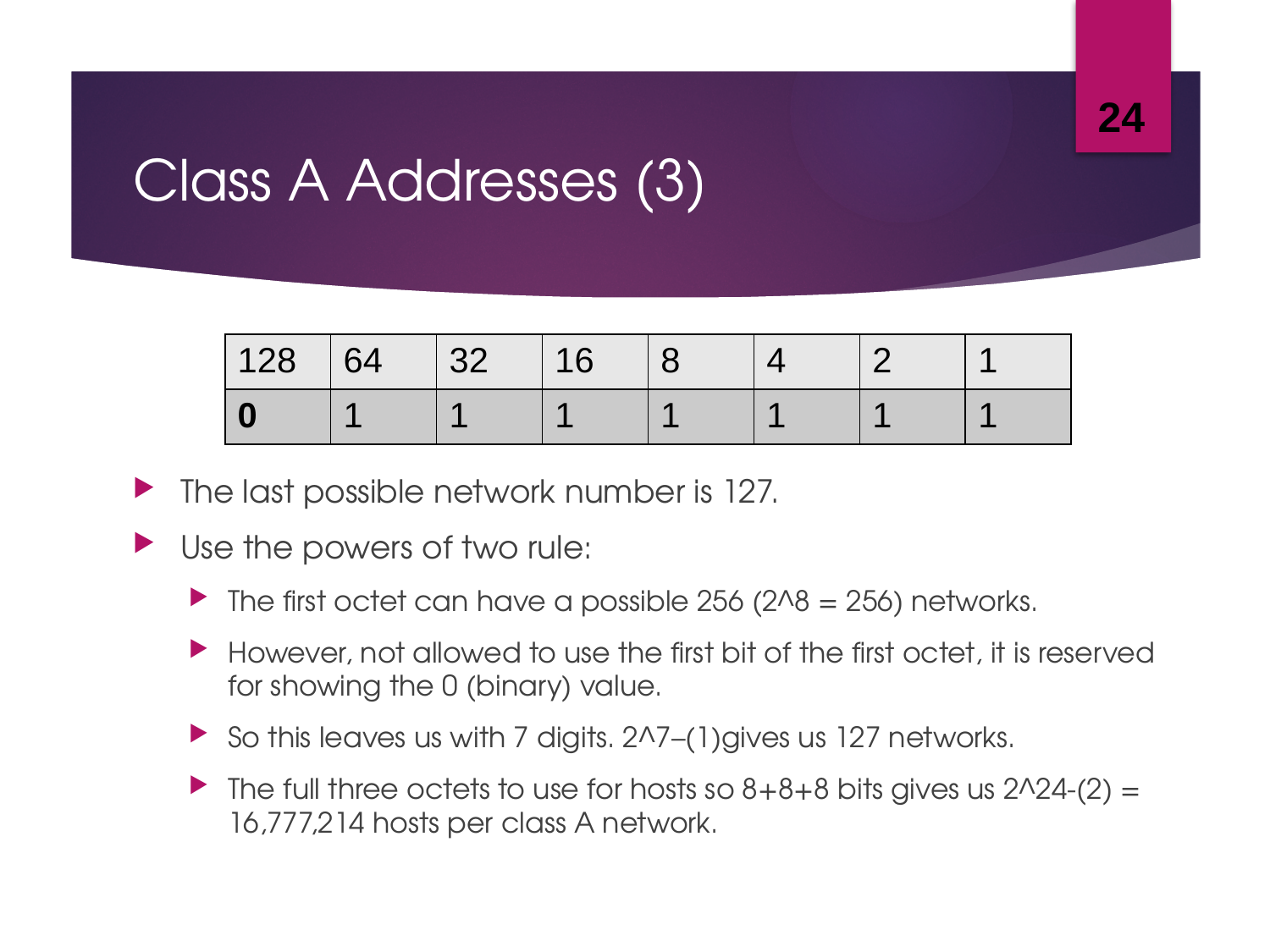

24
# Class A Addresses (3)
| 128 | 64 | 32 | 16 | 8 | 4 | 2 | 1 |
| --- | --- | --- | --- | --- | --- | --- | --- |
| 0 | 1 | 1 | 1 | 1 | 1 | 1 | 1 |
The last possible network number is 127.
Use the powers of two rule:
The first octet can have a possible 256 (2^8 = 256) networks.
However, not allowed to use the first bit of the first octet, it is reserved for showing the 0 (binary) value.
So this leaves us with 7 digits. 2^7–(1)gives us 127 networks.
The full three octets to use for hosts so 8+8+8 bits gives us 2^24-(2) = 16,777,214 hosts per class A network.